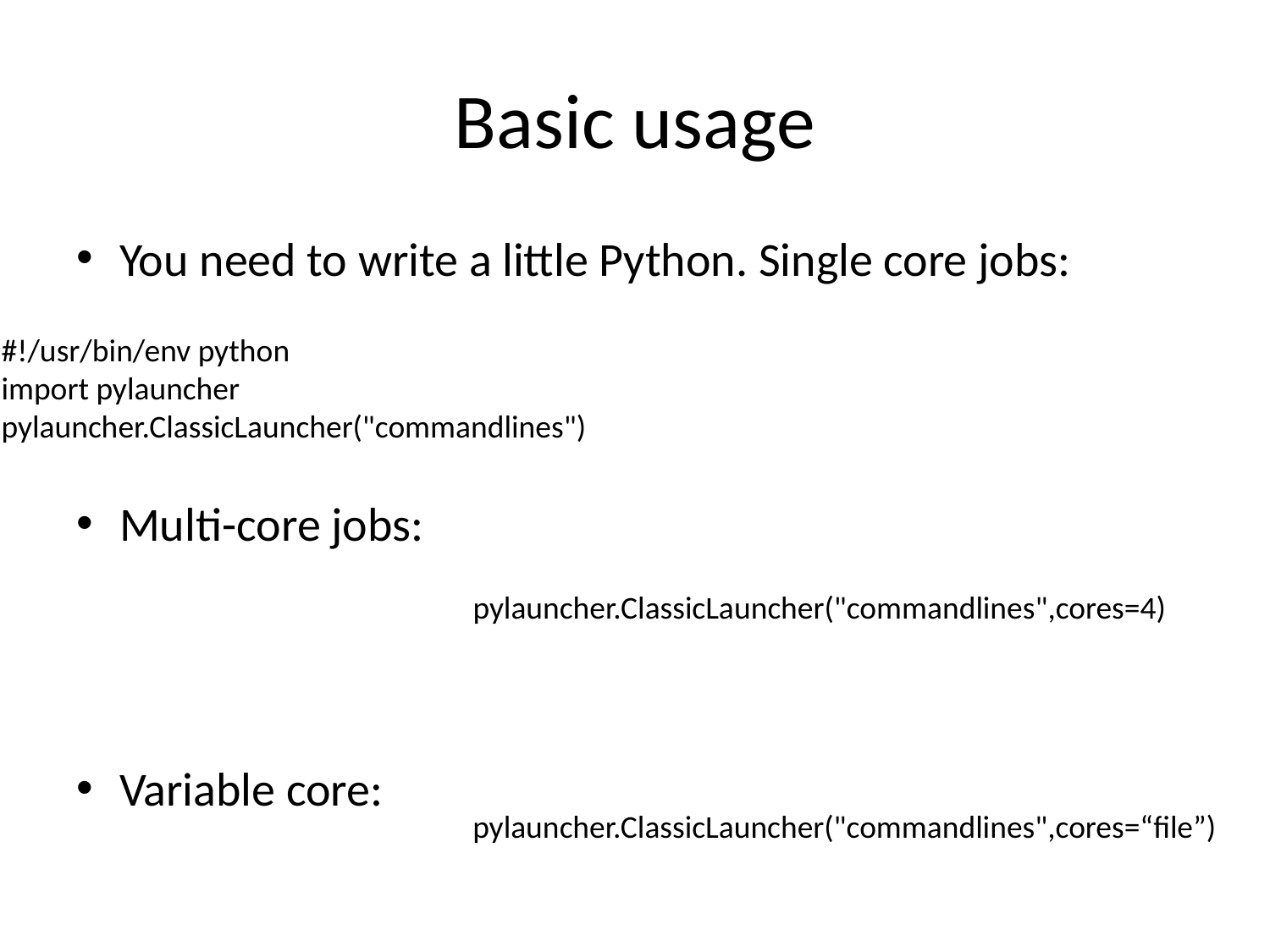

# Basic usage
You need to write a little Python. Single core jobs:

Multi-core jobs:

Variable core:

#!/usr/bin/env python
import pylauncher
pylauncher.ClassicLauncher("commandlines")
pylauncher.ClassicLauncher("commandlines",cores=4)
pylauncher.ClassicLauncher("commandlines",cores=“file”)